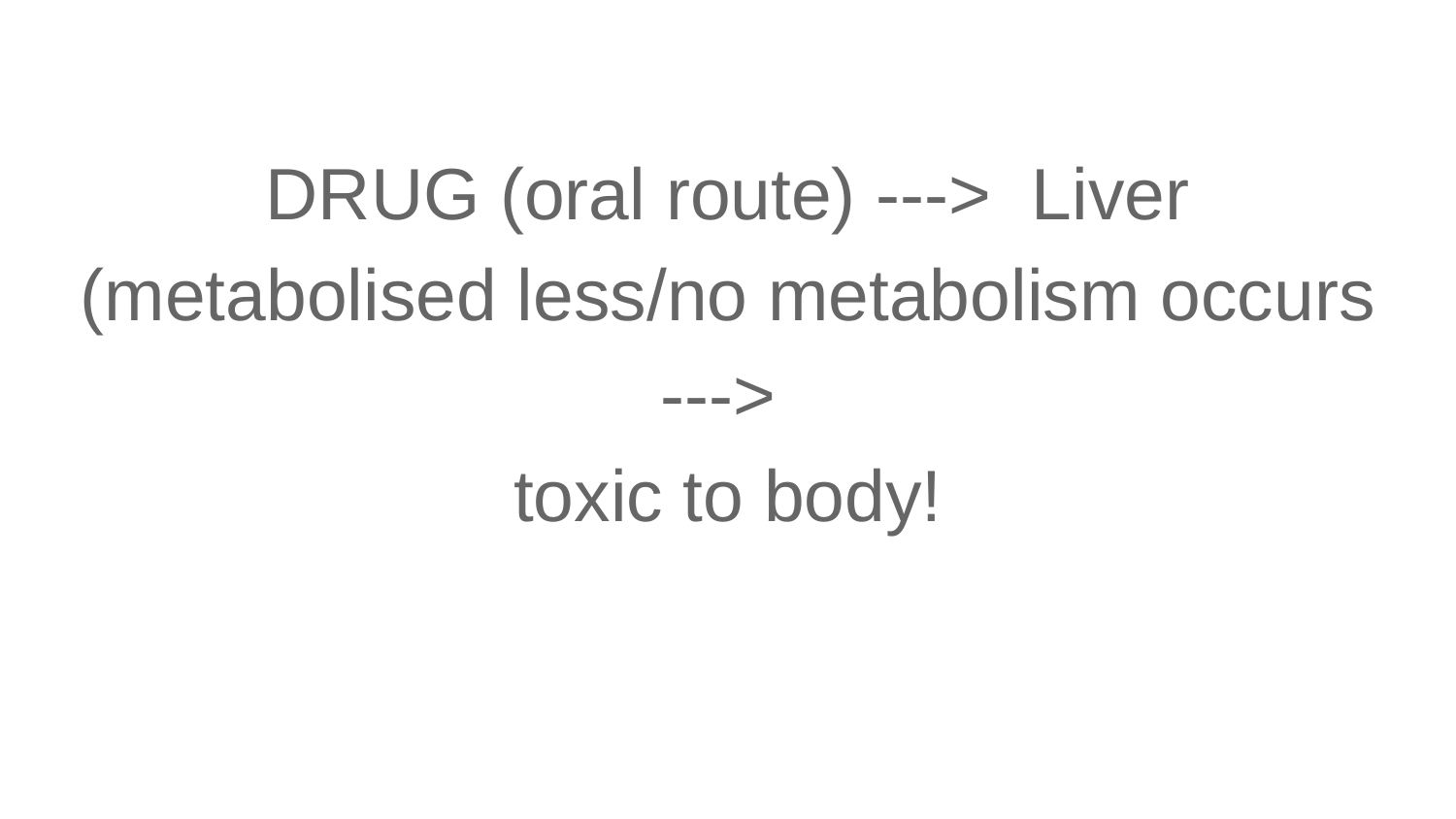

DRUG (oral route) --->  Liver (metabolised less/no metabolism occurs --->
toxic to body!